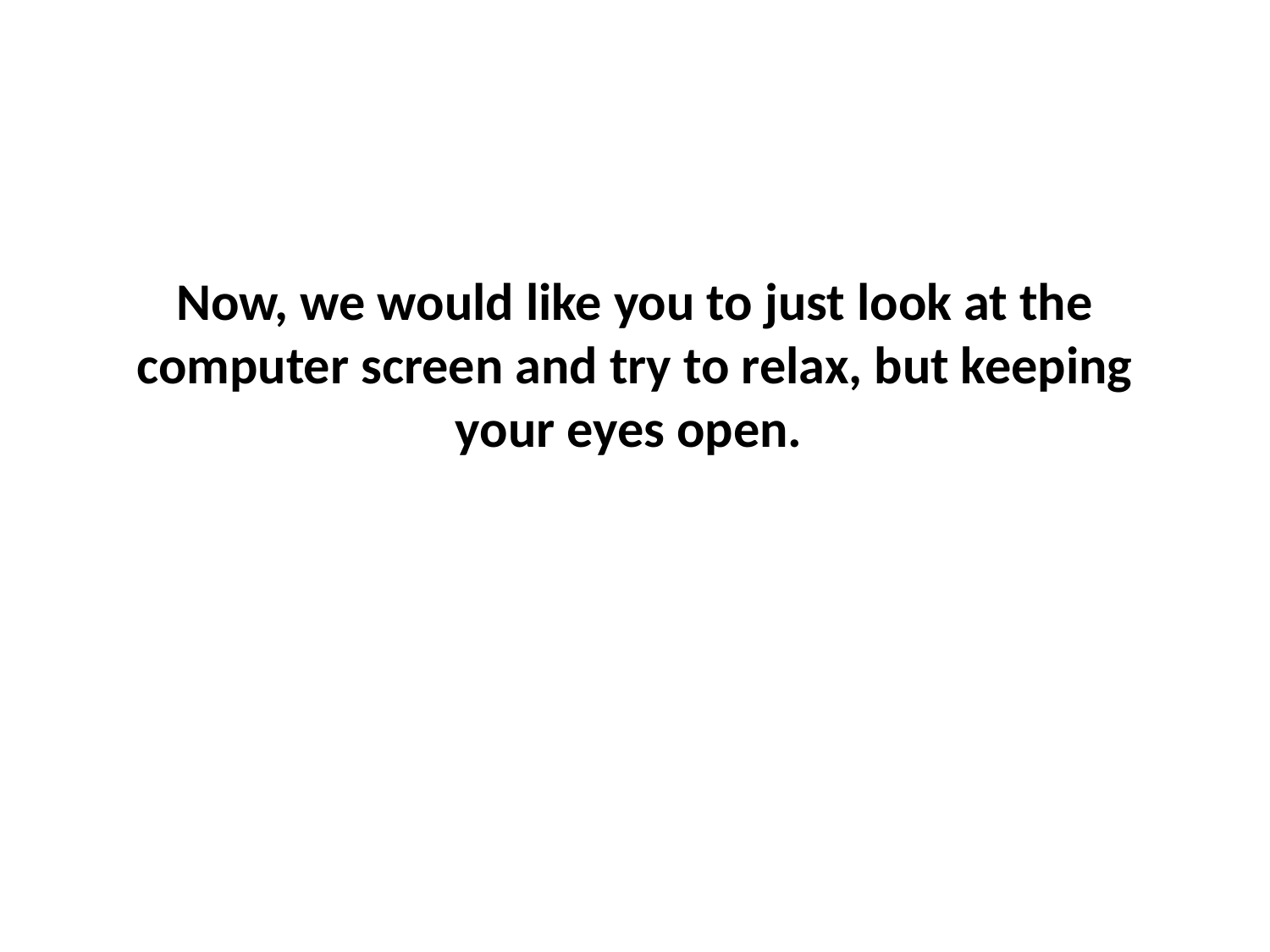

# Now, we would like you to just look at the computer screen and try to relax, but keeping your eyes open.